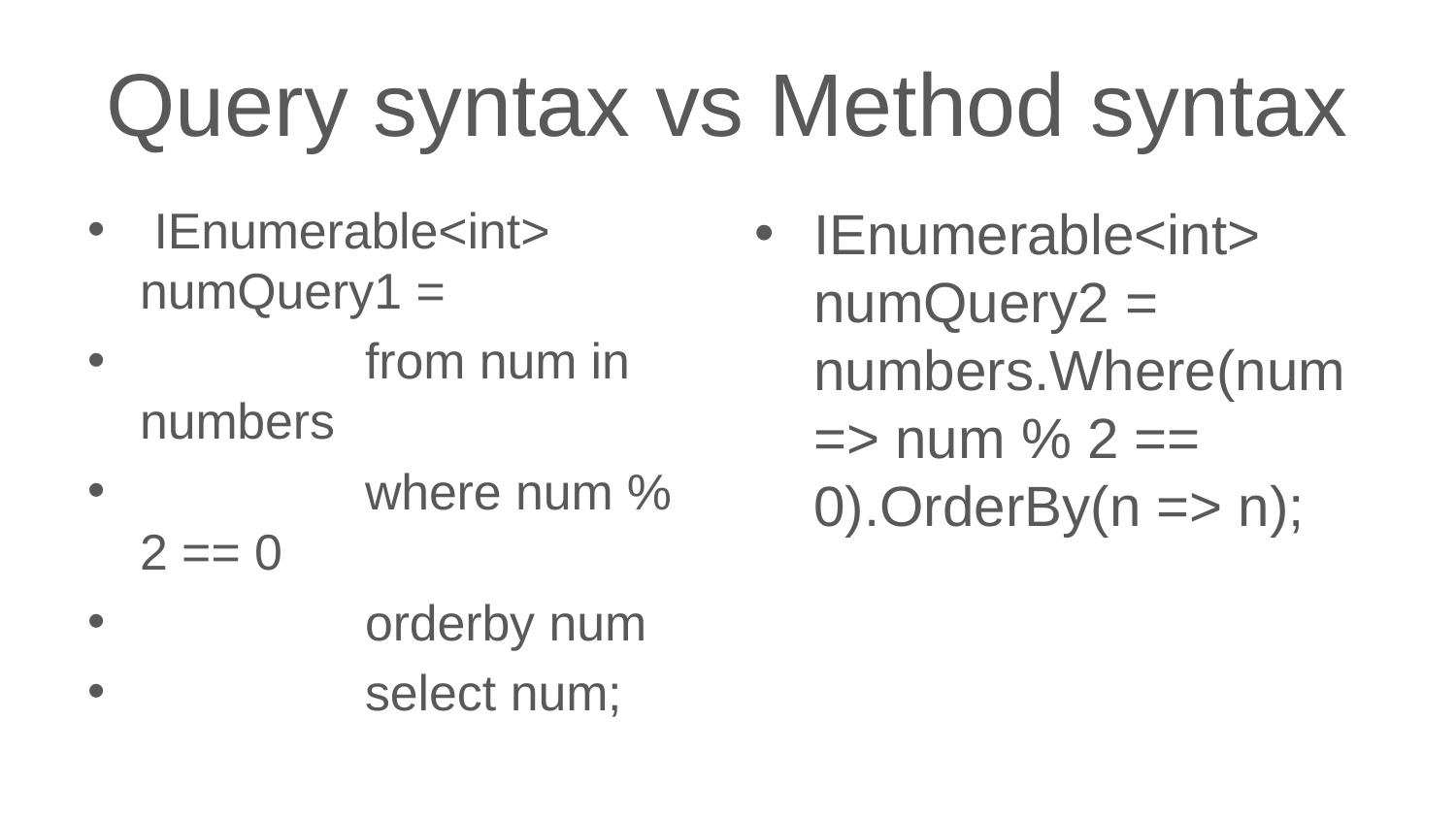

# Query syntax vs Method syntax
 IEnumerable<int> numQuery1 =
                from num in numbers
                where num % 2 == 0
                orderby num
                select num;
IEnumerable<int> numQuery2 = numbers.Where(num => num % 2 == 0).OrderBy(n => n);